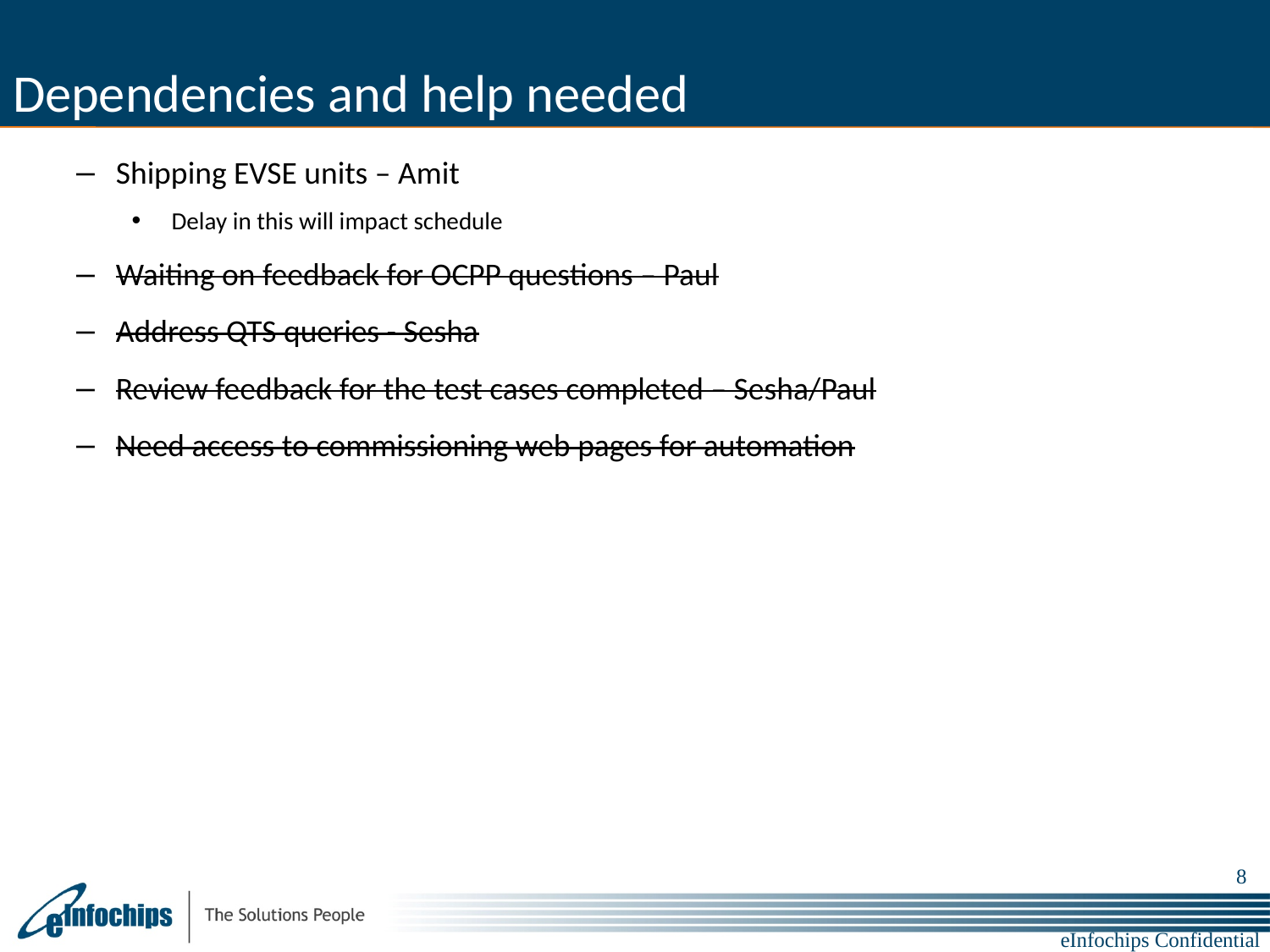

# Dependencies and help needed
Shipping EVSE units – Amit
Delay in this will impact schedule
Waiting on feedback for OCPP questions – Paul
Address QTS queries - Sesha
Review feedback for the test cases completed – Sesha/Paul
Need access to commissioning web pages for automation